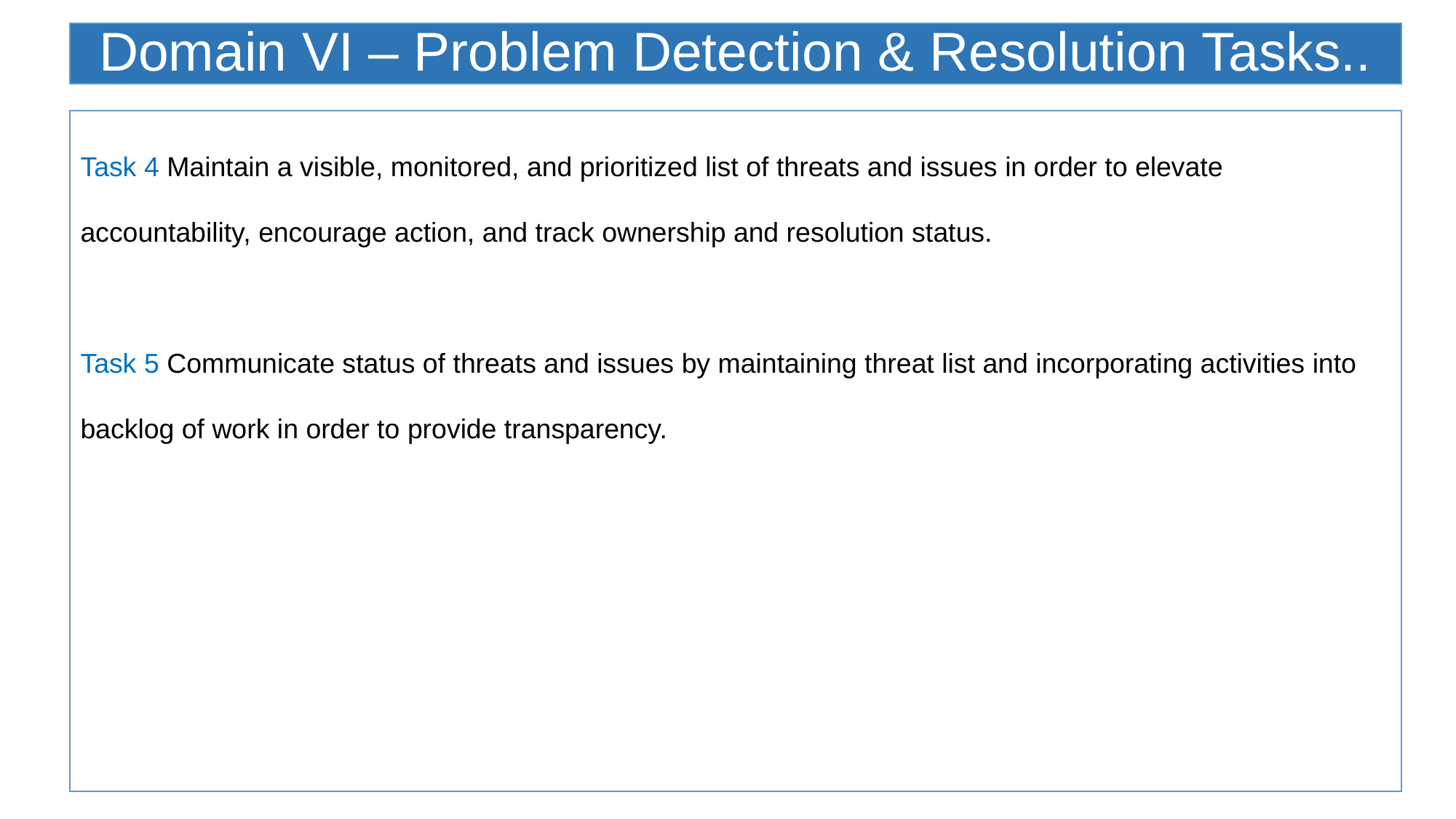

# Domain VI – Problem Detection & Resolution Tasks..
Task 4 Maintain a visible, monitored, and prioritized list of threats and issues in order to elevate accountability, encourage action, and track ownership and resolution status.

Task 5 Communicate status of threats and issues by maintaining threat list and incorporating activities into backlog of work in order to provide transparency.